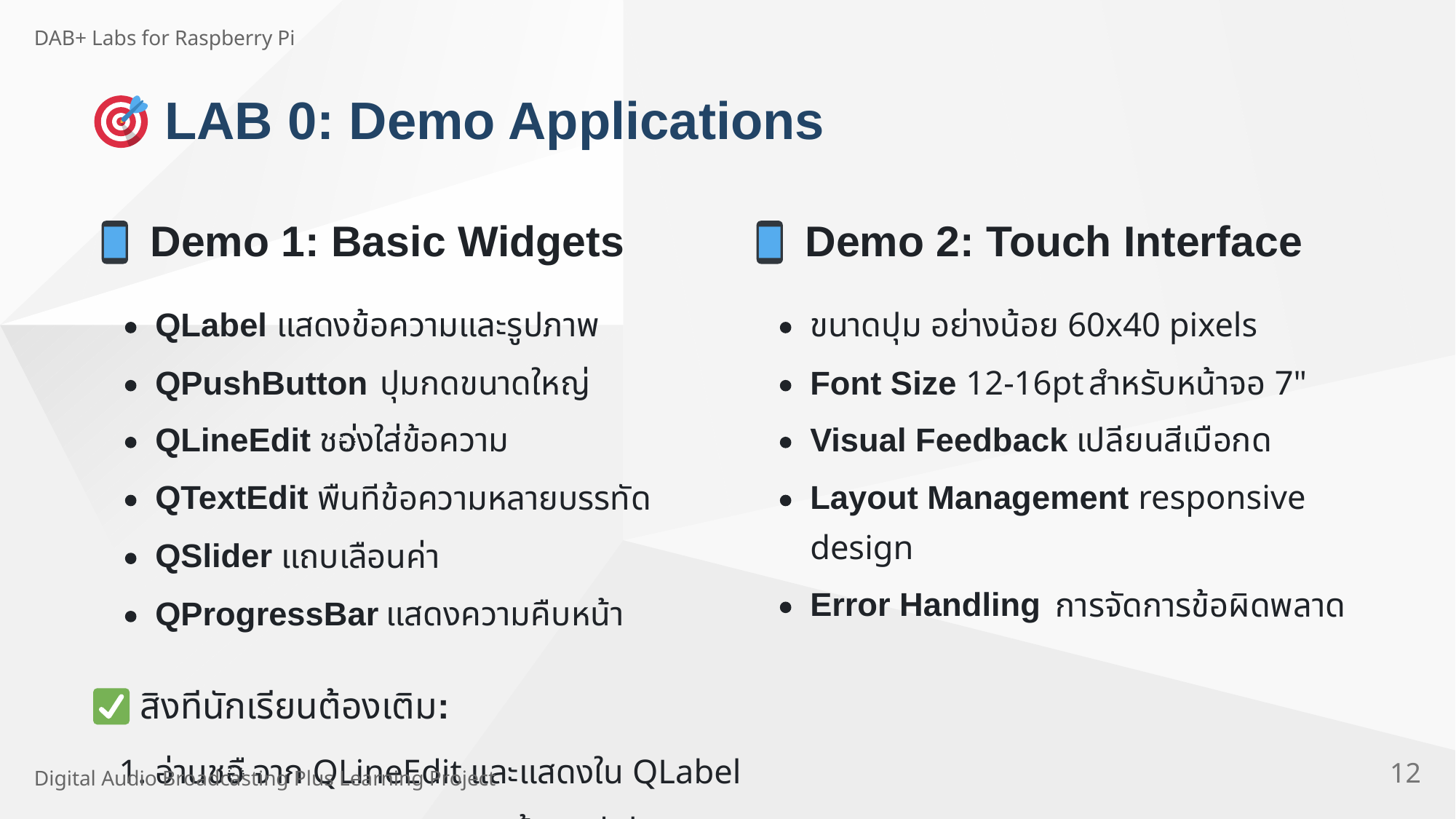

DAB+ Labs for Raspberry Pi
 LAB 0: Demo Applications

 Demo 1: Basic Widgets
 Demo 2: Touch Interface

QLabel

 60x40 pixels
แสดงข้
อความและรู
ปภาพ
ขนาดปุ
ม
อย่
างน้
อย

QPushButton
Font Size 12-16pt
 7"
ปุ
มกดขนาดใหญ่
สํ
าหรั
บหน้
าจอ

QLineEdit
Visual Feedback
ช
องใส่
ข้
อความ
เปลี
ยนสี
เมื
อกด
่

QTextEdit
Layout Management responsive
พื
นที
ข้
อความหลายบรรทั
ด

design
QSlider
แถบเลื
อนค่
า

Error Handling
การจั
ดการข้
อผิ
ดพลาด
QProgressBar
แสดงความคื
บหน้
า

:
สิ
งที
นั
กเรี
ยนต้
องเติ
ม

1.

 QLineEdit
 QLabel
อ่
านช
อ
จาก
และแสดงใน
ื
12
Digital Audio Broadcasting Plus Learning Project
l d
้